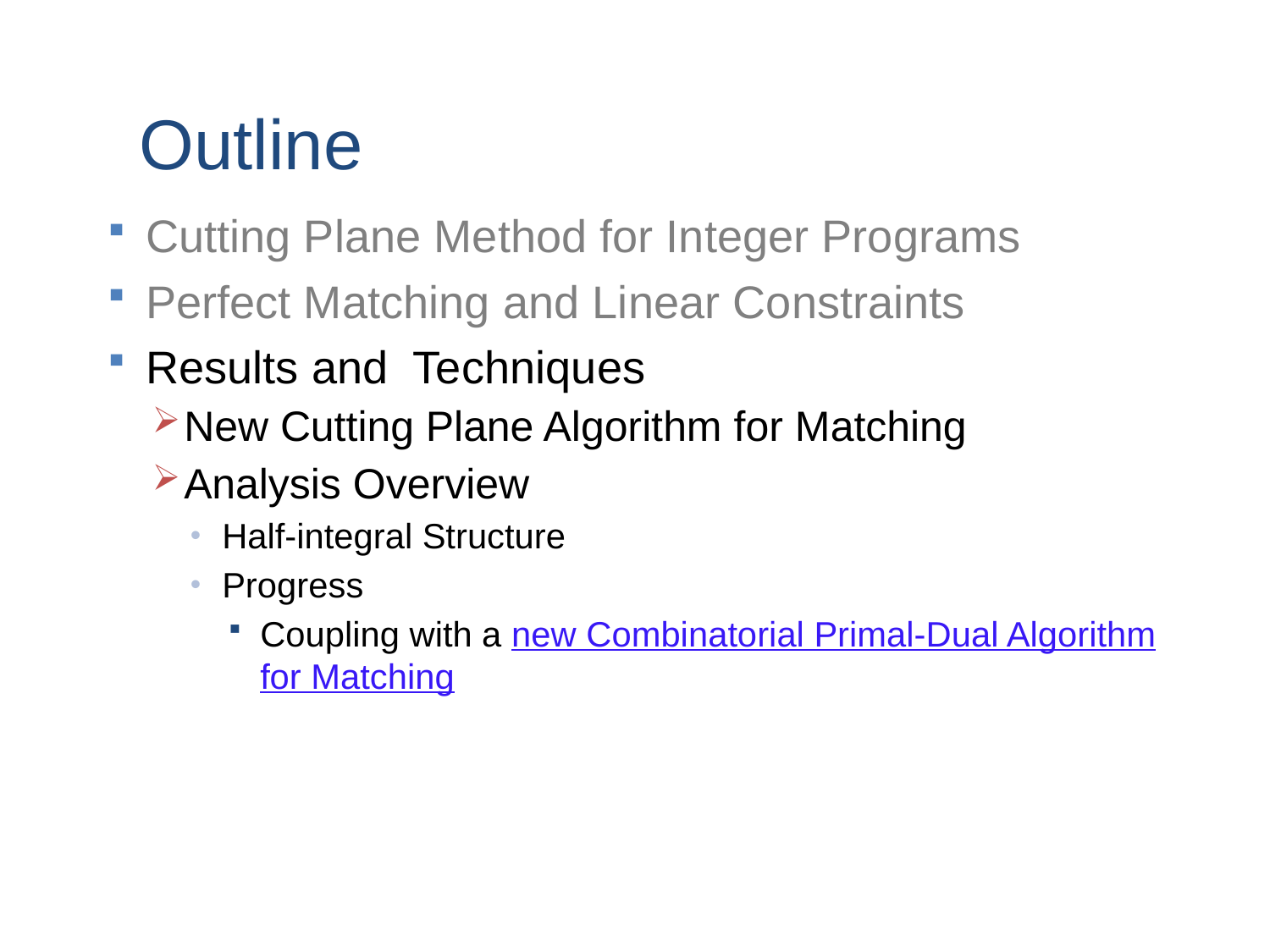

# Outline
Cutting Plane Method for Integer Programs
Perfect Matching and Linear Constraints
Results and  Techniques
New Cutting Plane Algorithm for Matching
Analysis Overview
Half-integral Structure
Progress
Coupling with a new Combinatorial Primal-Dual Algorithm for Matching